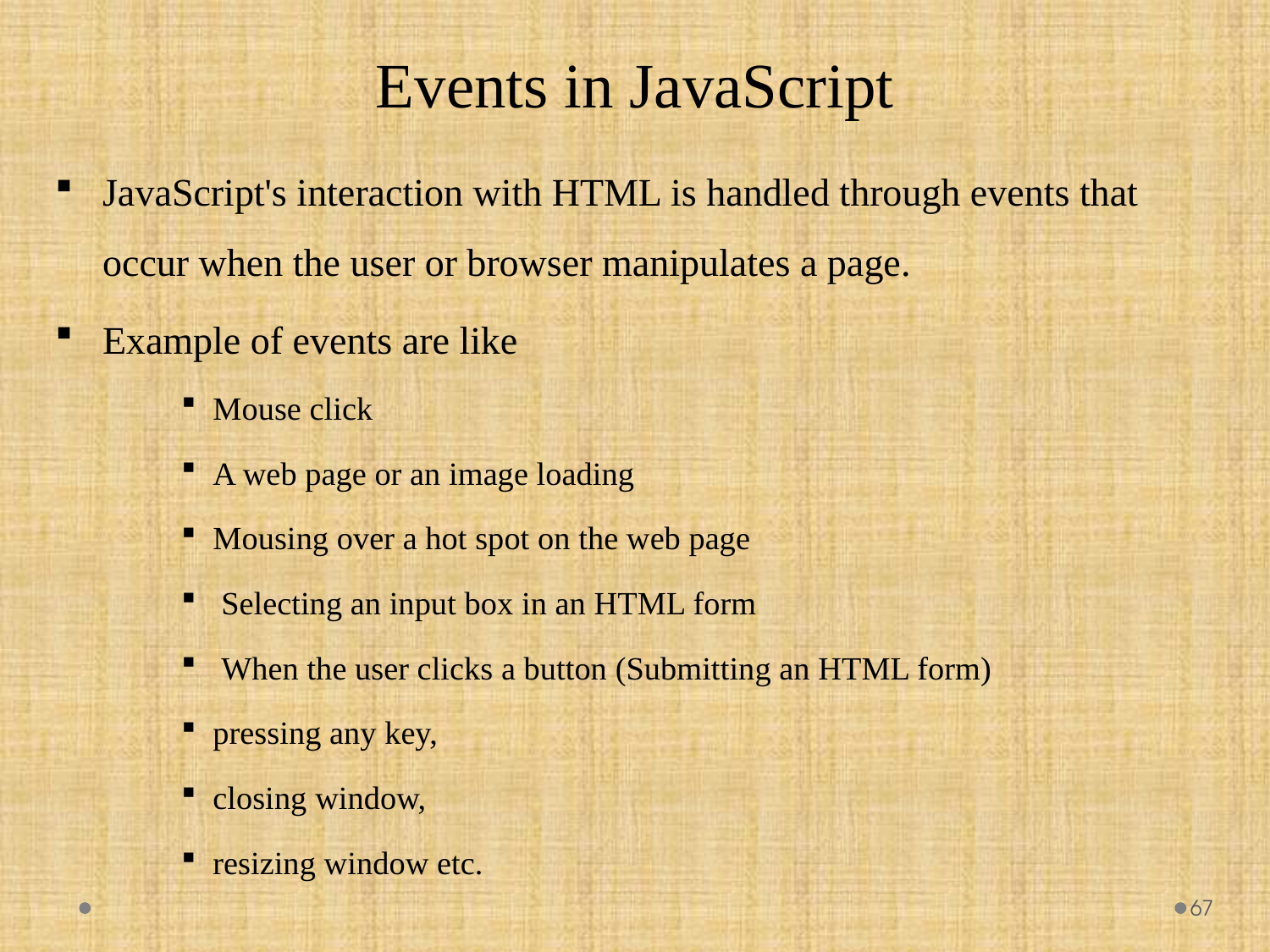

# Events in JavaScript
JavaScript's interaction with HTML is handled through events that occur when the user or browser manipulates a page.
Example of events are like
Mouse click
A web page or an image loading
Mousing over a hot spot on the web page
 Selecting an input box in an HTML form
 When the user clicks a button (Submitting an HTML form)
pressing any key,
closing window,
resizing window etc.
67